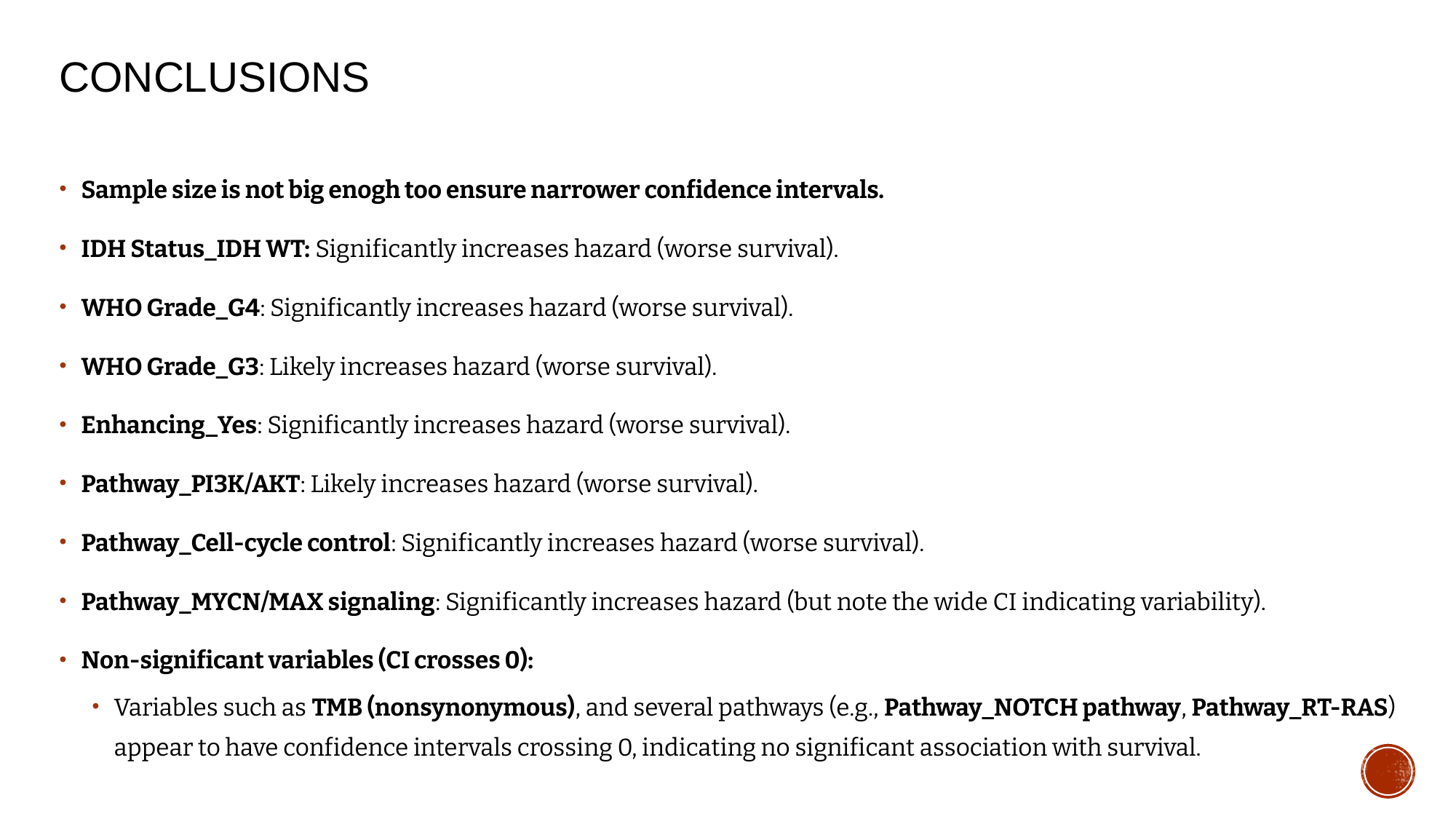

Conclusions
Sample size is not big enogh too ensure narrower confidence intervals.
IDH Status_IDH WT: Significantly increases hazard (worse survival).
WHO Grade_G4: Significantly increases hazard (worse survival).
WHO Grade_G3: Likely increases hazard (worse survival).
Enhancing_Yes: Significantly increases hazard (worse survival).
Pathway_PI3K/AKT: Likely increases hazard (worse survival).
Pathway_Cell-cycle control: Significantly increases hazard (worse survival).
Pathway_MYCN/MAX signaling: Significantly increases hazard (but note the wide CI indicating variability).
Non-significant variables (CI crosses 0):
Variables such as TMB (nonsynonymous), and several pathways (e.g., Pathway_NOTCH pathway, Pathway_RT-RAS) appear to have confidence intervals crossing 0, indicating no significant association with survival.